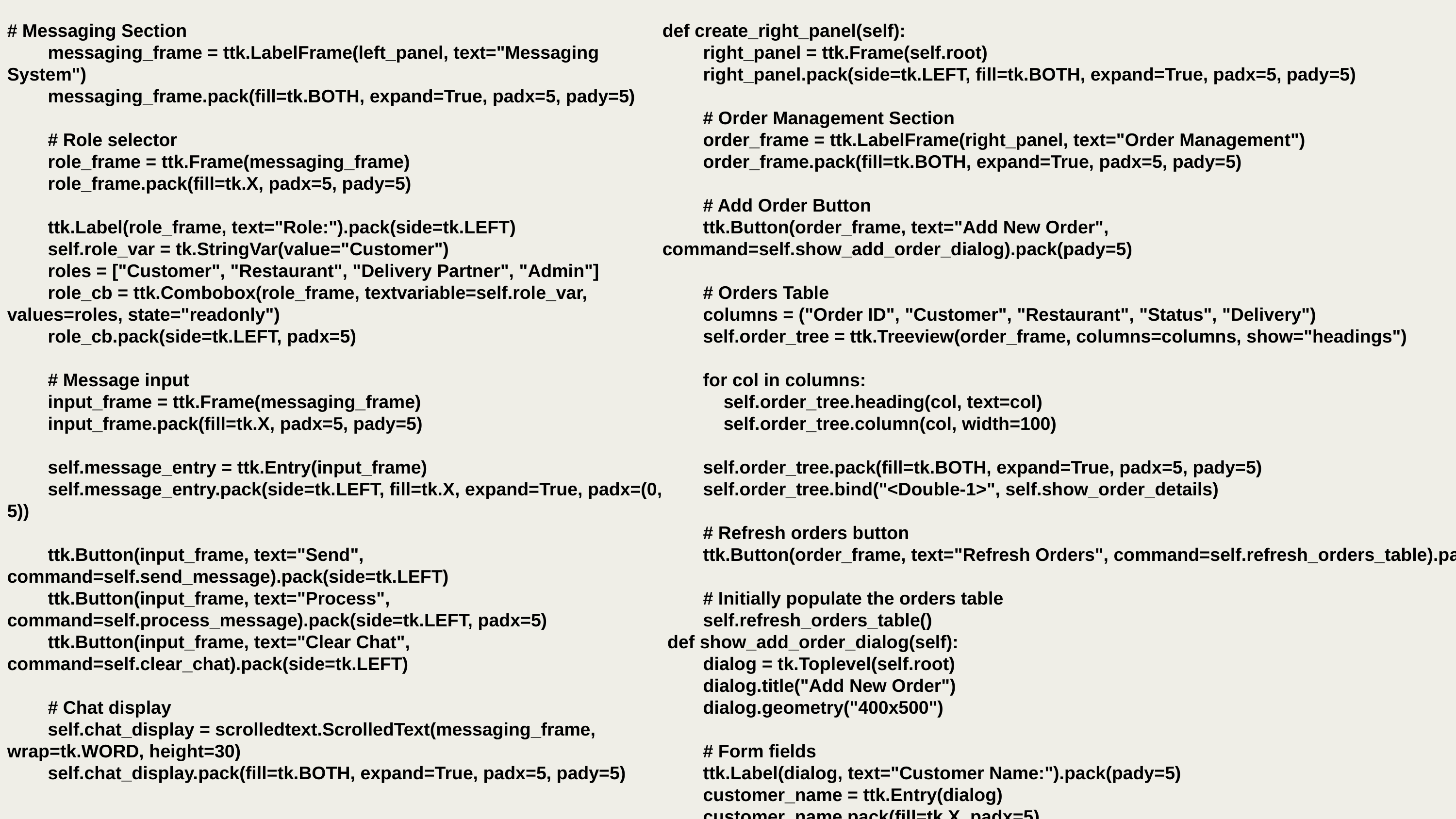

# Messaging Section
        messaging_frame = ttk.LabelFrame(left_panel, text="Messaging System")
        messaging_frame.pack(fill=tk.BOTH, expand=True, padx=5, pady=5)

        # Role selector
        role_frame = ttk.Frame(messaging_frame)
        role_frame.pack(fill=tk.X, padx=5, pady=5)

        ttk.Label(role_frame, text="Role:").pack(side=tk.LEFT)
        self.role_var = tk.StringVar(value="Customer")
        roles = ["Customer", "Restaurant", "Delivery Partner", "Admin"]
        role_cb = ttk.Combobox(role_frame, textvariable=self.role_var, values=roles, state="readonly")
        role_cb.pack(side=tk.LEFT, padx=5)

        # Message input
        input_frame = ttk.Frame(messaging_frame)
        input_frame.pack(fill=tk.X, padx=5, pady=5)

        self.message_entry = ttk.Entry(input_frame)
        self.message_entry.pack(side=tk.LEFT, fill=tk.X, expand=True, padx=(0, 5))

        ttk.Button(input_frame, text="Send", command=self.send_message).pack(side=tk.LEFT)
        ttk.Button(input_frame, text="Process", command=self.process_message).pack(side=tk.LEFT, padx=5)
        ttk.Button(input_frame, text="Clear Chat", command=self.clear_chat).pack(side=tk.LEFT)

        # Chat display
        self.chat_display = scrolledtext.ScrolledText(messaging_frame, wrap=tk.WORD, height=30)
        self.chat_display.pack(fill=tk.BOTH, expand=True, padx=5, pady=5)

def create_right_panel(self):
        right_panel = ttk.Frame(self.root)
        right_panel.pack(side=tk.LEFT, fill=tk.BOTH, expand=True, padx=5, pady=5)

        # Order Management Section
        order_frame = ttk.LabelFrame(right_panel, text="Order Management")
        order_frame.pack(fill=tk.BOTH, expand=True, padx=5, pady=5)

        # Add Order Button
        ttk.Button(order_frame, text="Add New Order", command=self.show_add_order_dialog).pack(pady=5)

        # Orders Table
        columns = ("Order ID", "Customer", "Restaurant", "Status", "Delivery")
        self.order_tree = ttk.Treeview(order_frame, columns=columns, show="headings")

        for col in columns:
            self.order_tree.heading(col, text=col)
            self.order_tree.column(col, width=100)

        self.order_tree.pack(fill=tk.BOTH, expand=True, padx=5, pady=5)
        self.order_tree.bind("<Double-1>", self.show_order_details)

        # Refresh orders button
        ttk.Button(order_frame, text="Refresh Orders", command=self.refresh_orders_table).pack(pady=5)

        # Initially populate the orders table
        self.refresh_orders_table()
 def show_add_order_dialog(self):
        dialog = tk.Toplevel(self.root)
        dialog.title("Add New Order")
        dialog.geometry("400x500")

        # Form fields
        ttk.Label(dialog, text="Customer Name:").pack(pady=5)
        customer_name = ttk.Entry(dialog)
        customer_name.pack(fill=tk.X, padx=5)